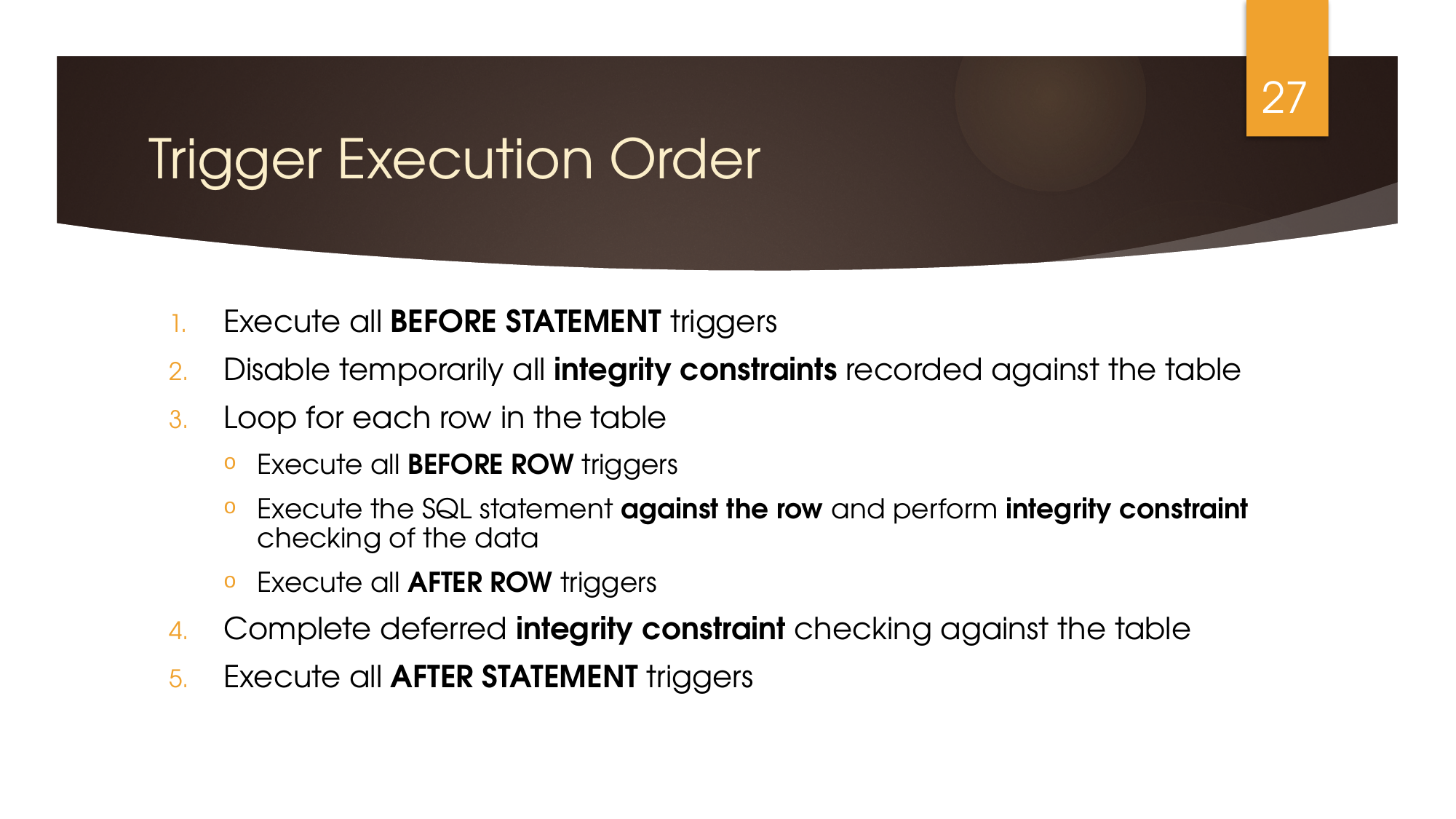

27
# Trigger Execution Order
Execute all BEFORE STATEMENT triggers
Disable temporarily all integrity constraints recorded against the table
Loop for each row in the table
Execute all BEFORE ROW triggers
Execute the SQL statement against the row and perform integrity constraint checking of the data
Execute all AFTER ROW triggers
Complete deferred integrity constraint checking against the table
Execute all AFTER STATEMENT triggers